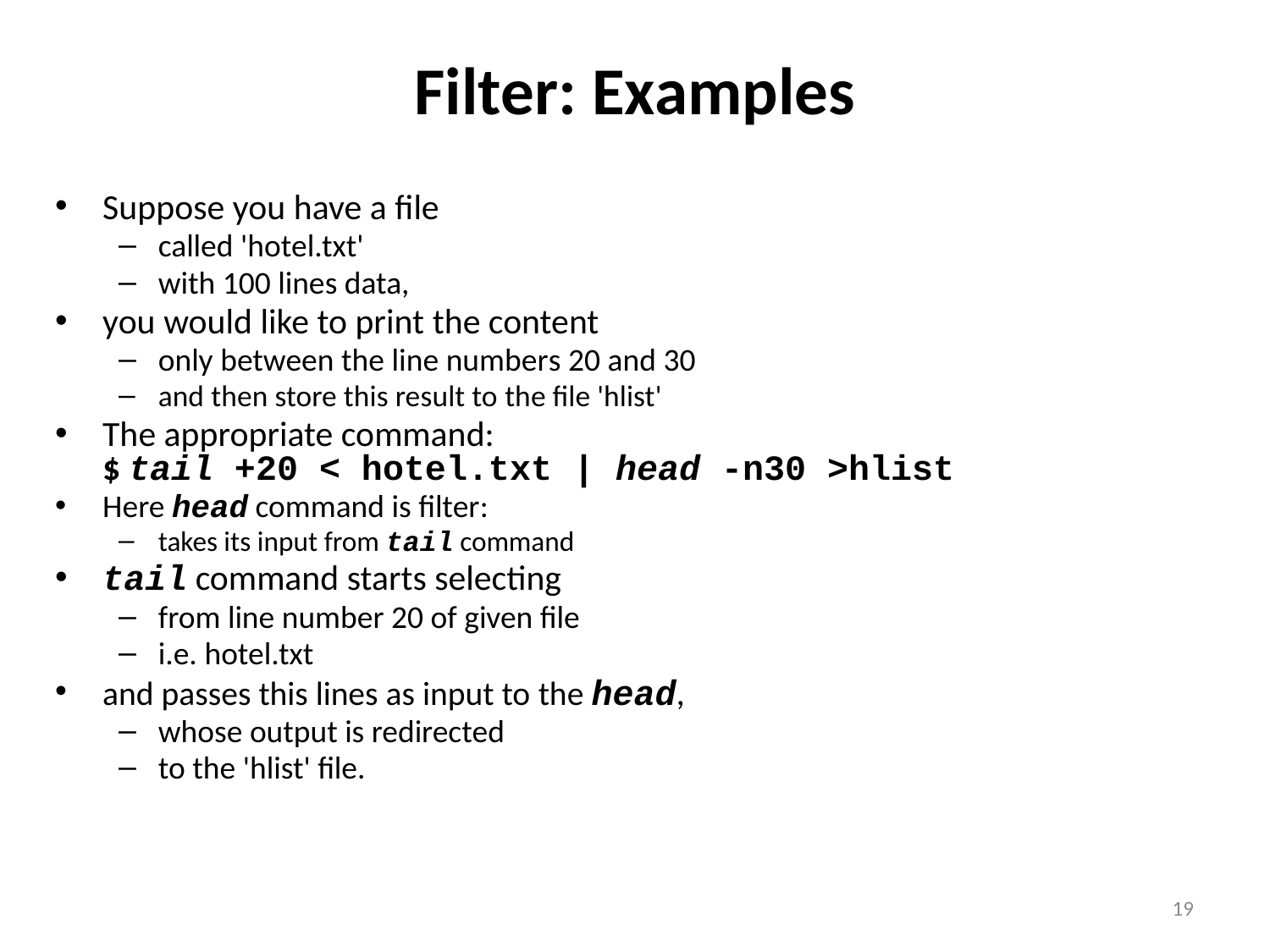

# Filter: Examples
Suppose you have a file
called 'hotel.txt'
with 100 lines data,
you would like to print the content
only between the line numbers 20 and 30
and then store this result to the file 'hlist'
The appropriate command:
$ tail +20 < hotel.txt | head -n30 >hlist
Here head command is filter:
takes its input from tail command
tail command starts selecting
from line number 20 of given file
i.e. hotel.txt
and passes this lines as input to the head,
whose output is redirected
to the 'hlist' file.
19